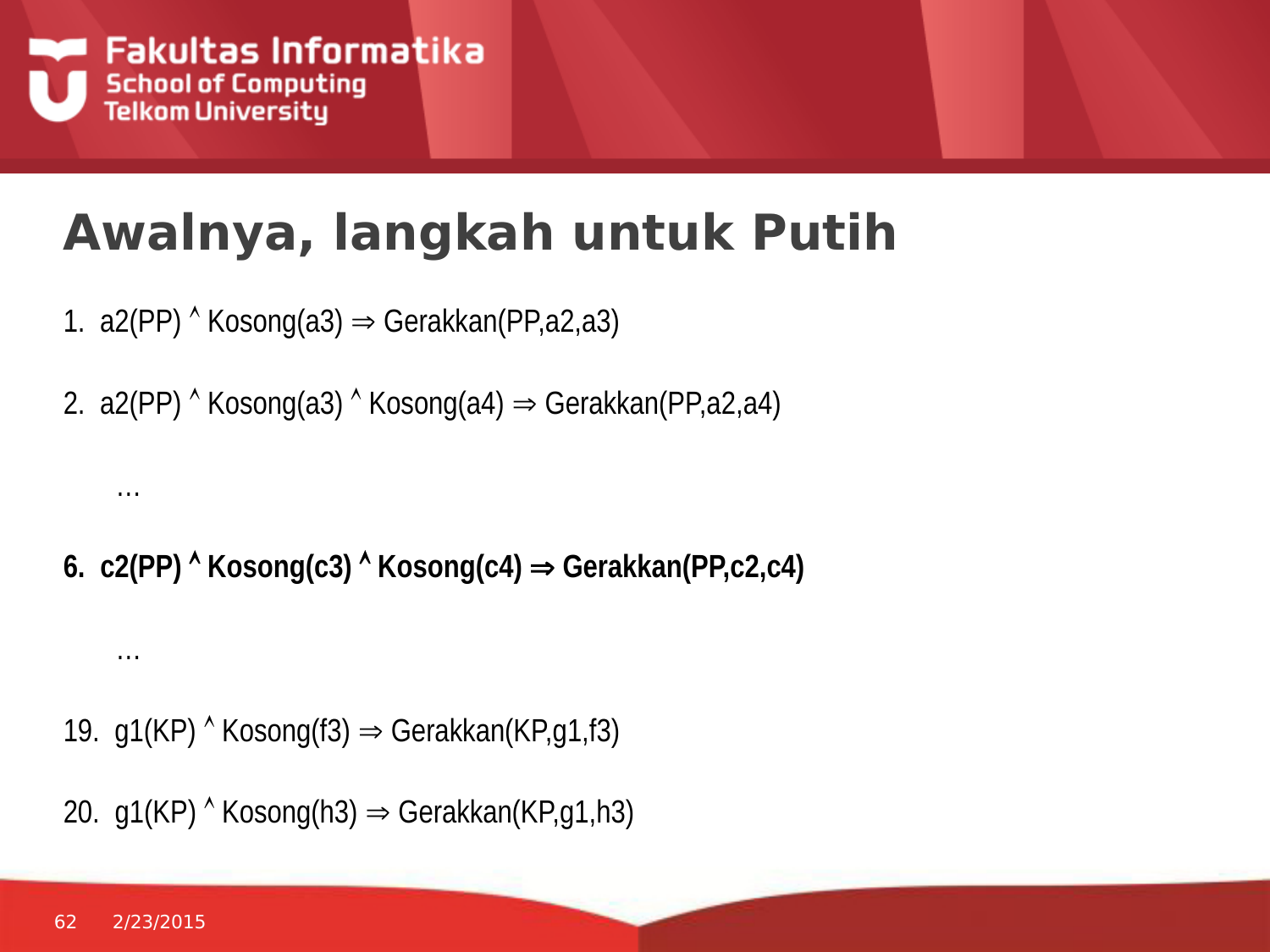

# Awalnya, langkah untuk Putih
1.  a2(PP) ∧ Kosong(a3) ⇒ Gerakkan(PP,a2,a3)
2.  a2(PP) ∧ Kosong(a3) ∧ Kosong(a4) ⇒ Gerakkan(PP,a2,a4)
 	…
6.  c2(PP) ∧ Kosong(c3) ∧ Kosong(c4) ⇒ Gerakkan(PP,c2,c4)
	…
19.  g1(KP) ∧ Kosong(f3) ⇒ Gerakkan(KP,g1,f3)
20.  g1(KP) ∧ Kosong(h3) ⇒ Gerakkan(KP,g1,h3)
62
2/23/2015